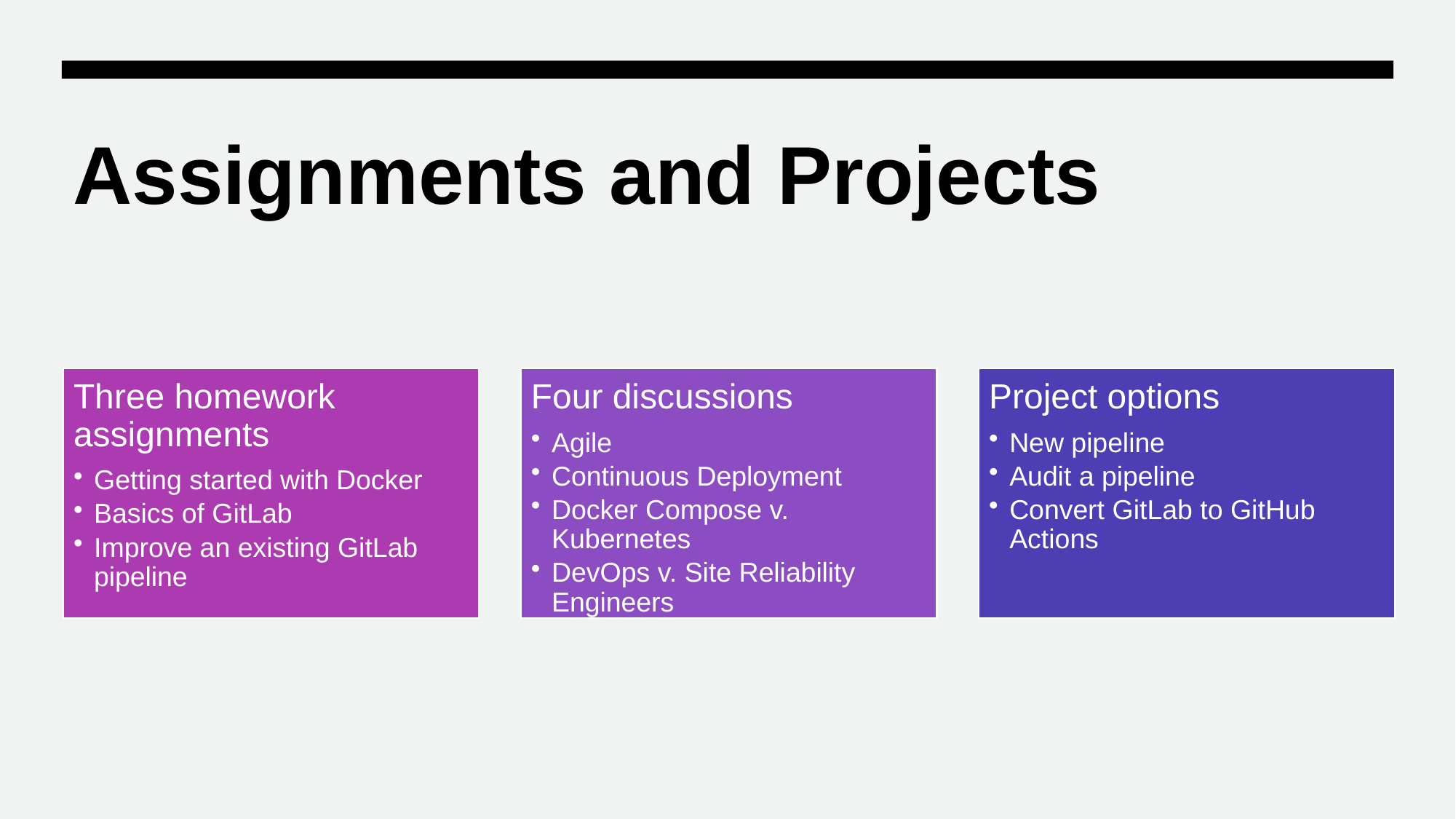

# Assignments and Projects
Three homework assignments
Getting started with Docker
Basics of GitLab
Improve an existing GitLab pipeline
Four discussions
Agile
Continuous Deployment
Docker Compose v. Kubernetes
DevOps v. Site Reliability Engineers
Project options
New pipeline
Audit a pipeline
Convert GitLab to GitHub Actions